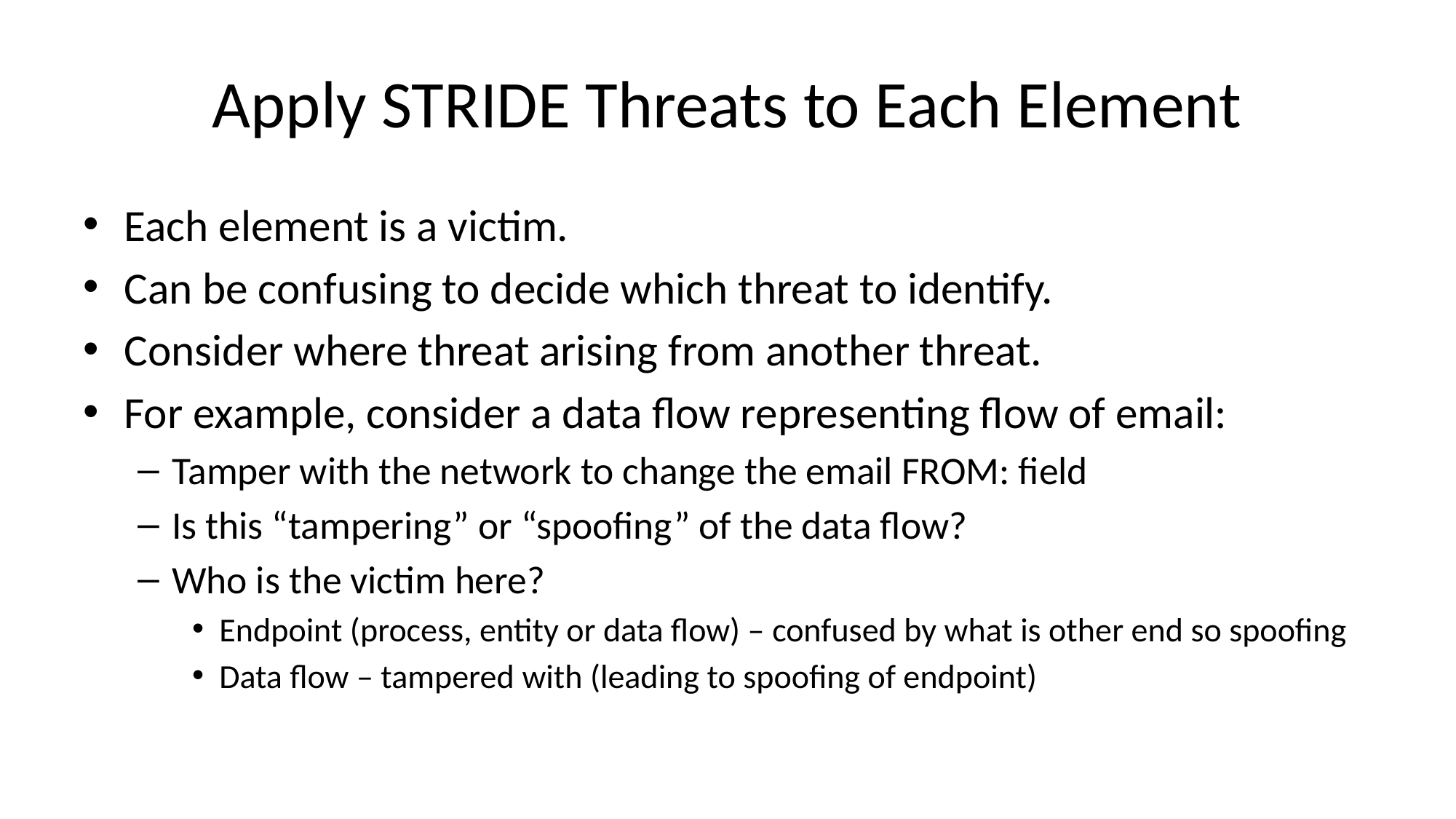

# Apply STRIDE Threats to Each Element
Each element is a victim.
Can be confusing to decide which threat to identify.
Consider where threat arising from another threat.
For example, consider a data flow representing flow of email:
Tamper with the network to change the email FROM: field
Is this “tampering” or “spoofing” of the data flow?
Who is the victim here?
Endpoint (process, entity or data flow) – confused by what is other end so spoofing
Data flow – tampered with (leading to spoofing of endpoint)